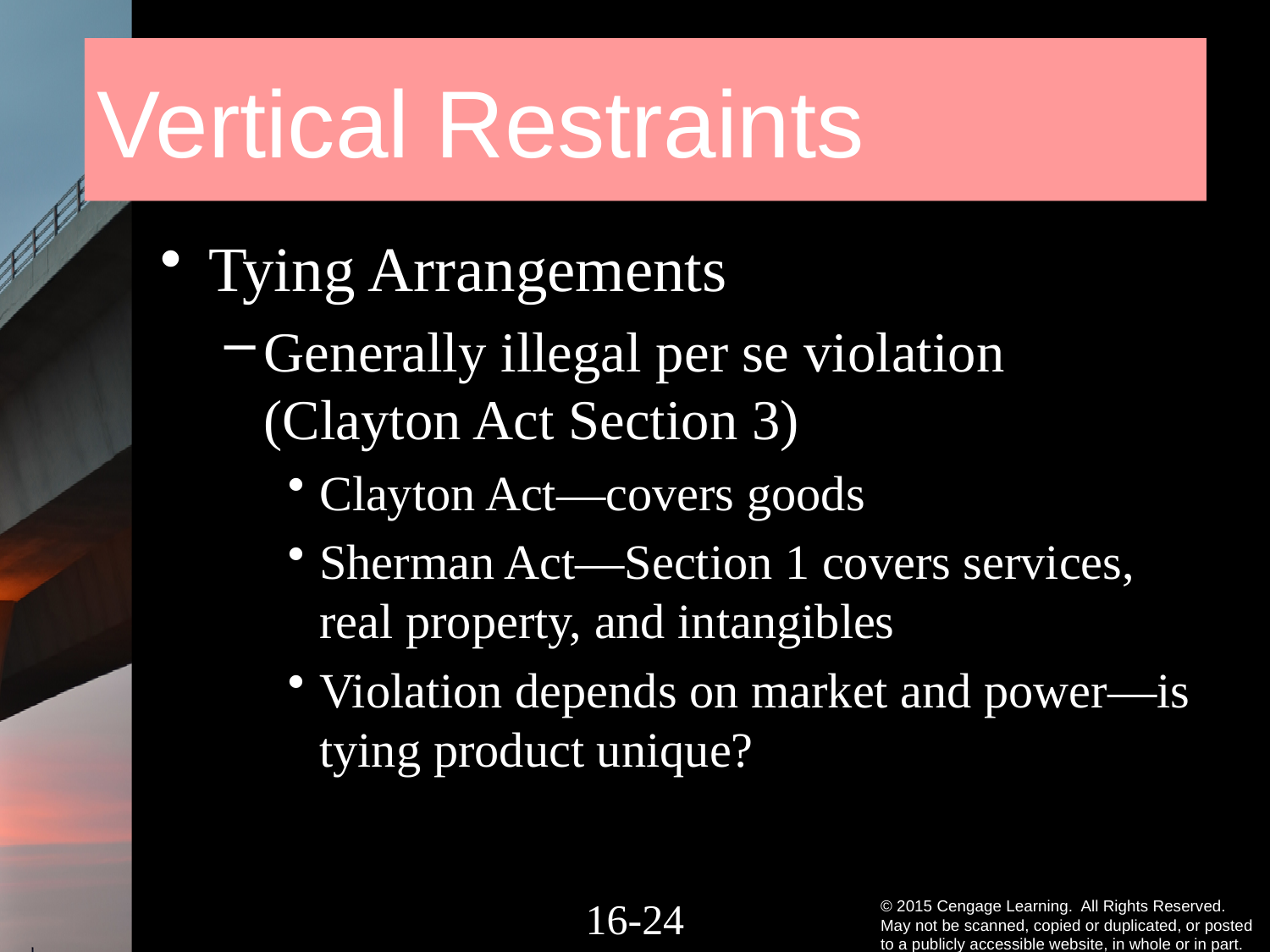

# Vertical Restraints
Tying Arrangements
Generally illegal per se violation (Clayton Act Section 3)
Clayton Act—covers goods
Sherman Act—Section 1 covers services, real property, and intangibles
Violation depends on market and power—is tying product unique?
16-24